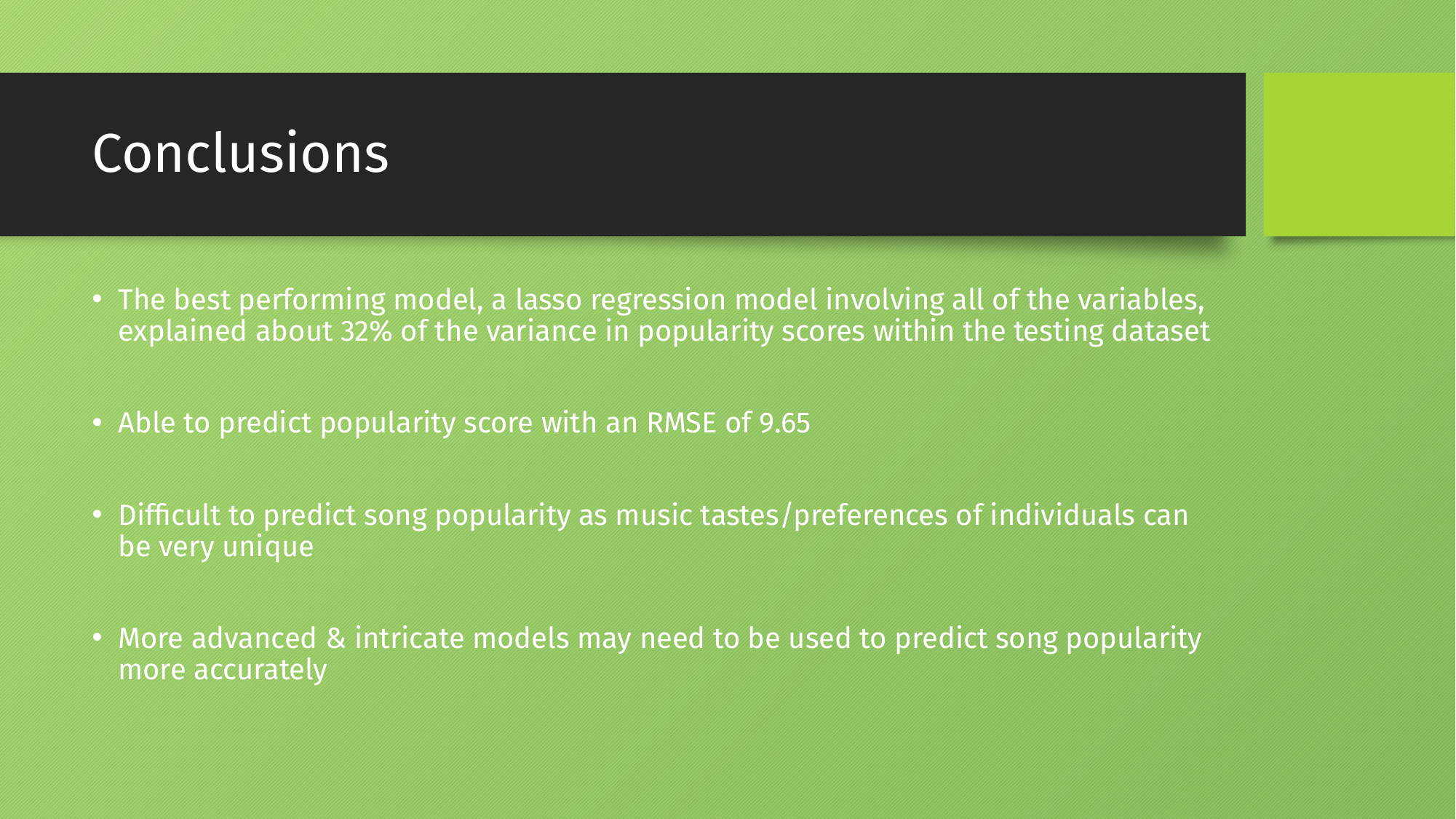

# Conclusions
The best performing model, a lasso regression model involving all of the variables, explained about 32% of the variance in popularity scores within the testing dataset

Able to predict popularity score with an RMSE of 9.65

Difficult to predict song popularity as music tastes/preferences of individuals can be very unique

More advanced & intricate models may need to be used to predict song popularity more accurately